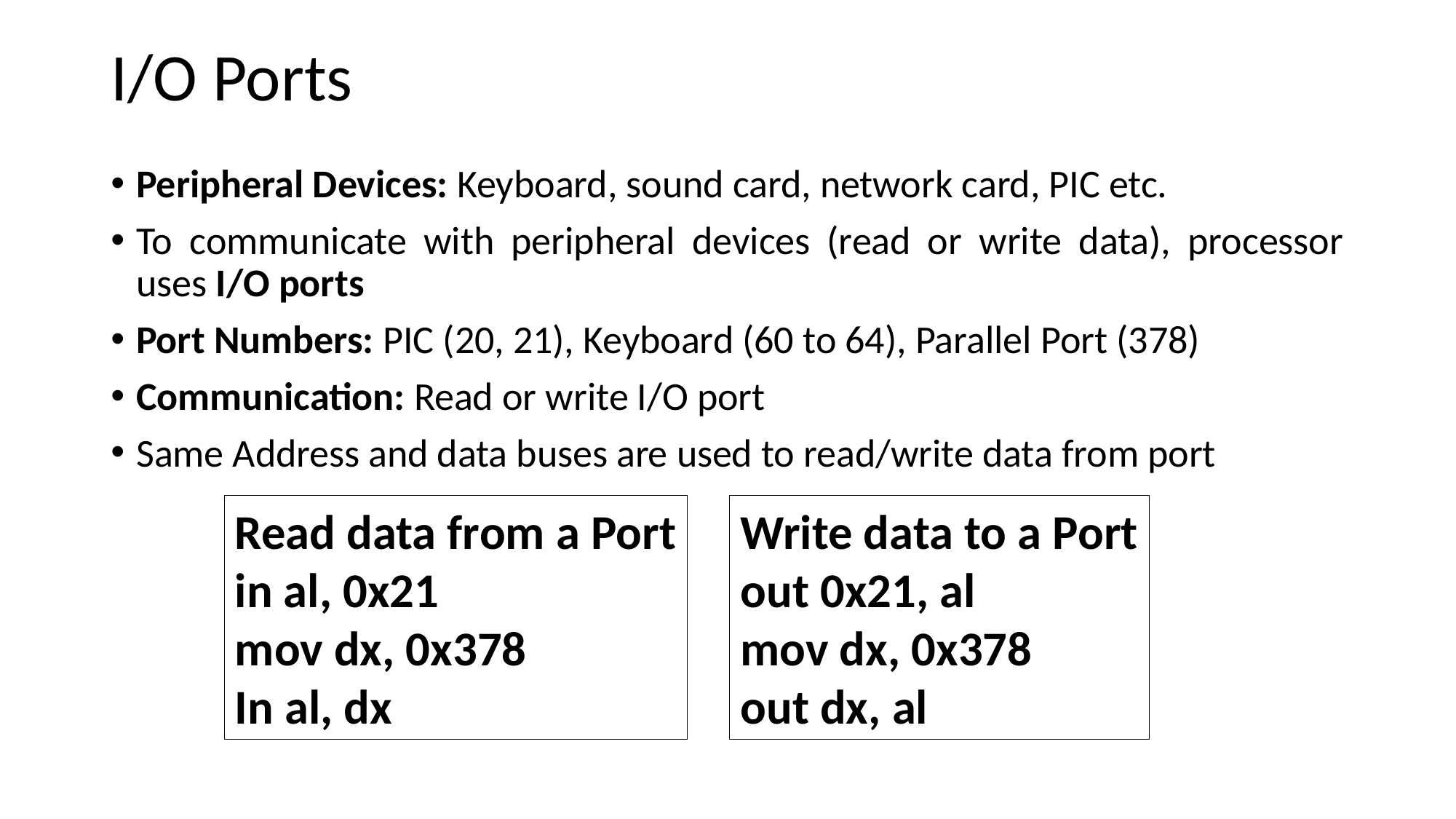

# I/O Ports
Peripheral Devices: Keyboard, sound card, network card, PIC etc.
To communicate with peripheral devices (read or write data), processor uses I/O ports
Port Numbers: PIC (20, 21), Keyboard (60 to 64), Parallel Port (378)
Communication: Read or write I/O port
Same Address and data buses are used to read/write data from port
Read data from a Port
in al, 0x21
mov dx, 0x378
In al, dx
Write data to a Port
out 0x21, al
mov dx, 0x378
out dx, al